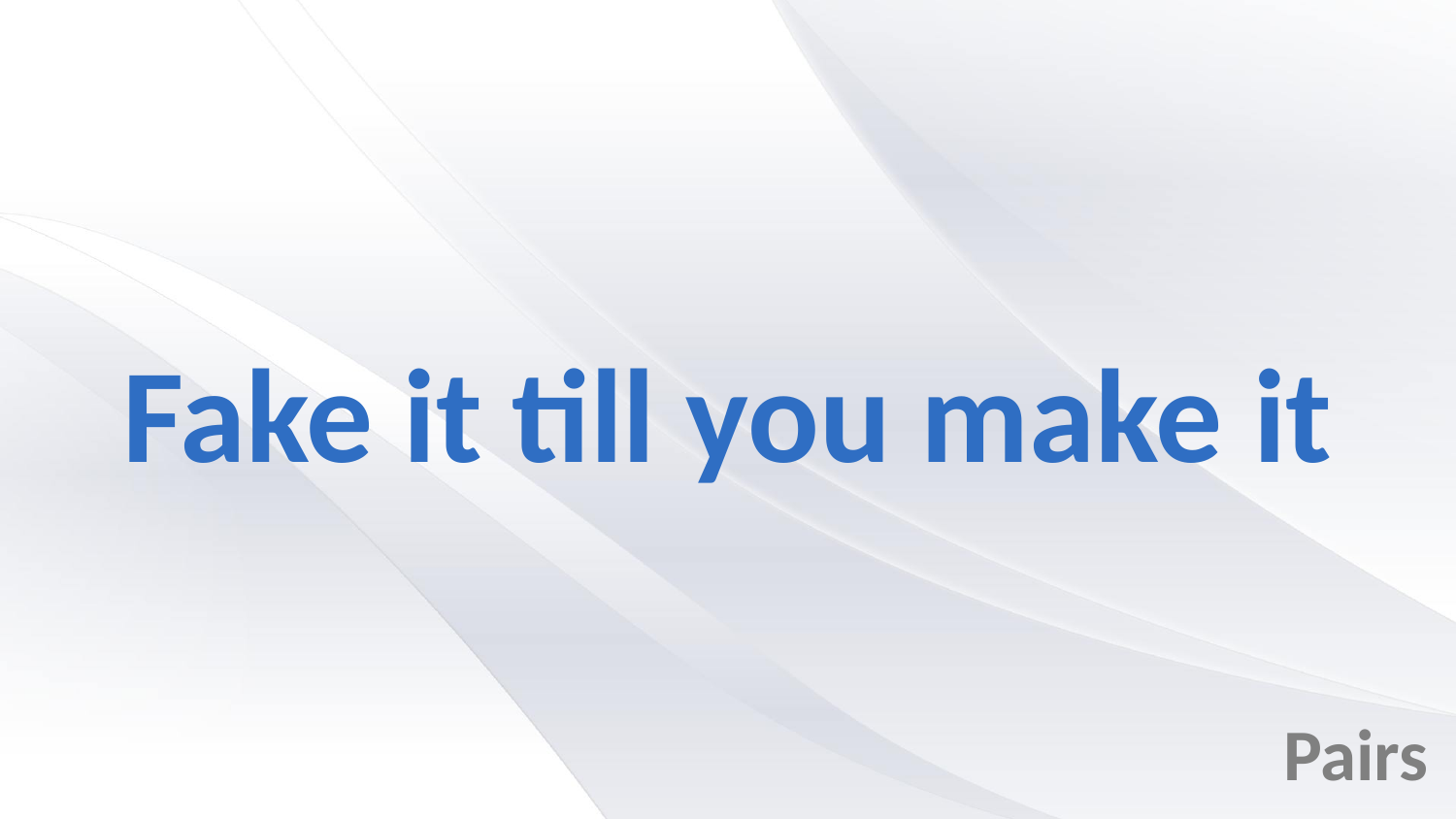

# Fake it till you make it
Pairs